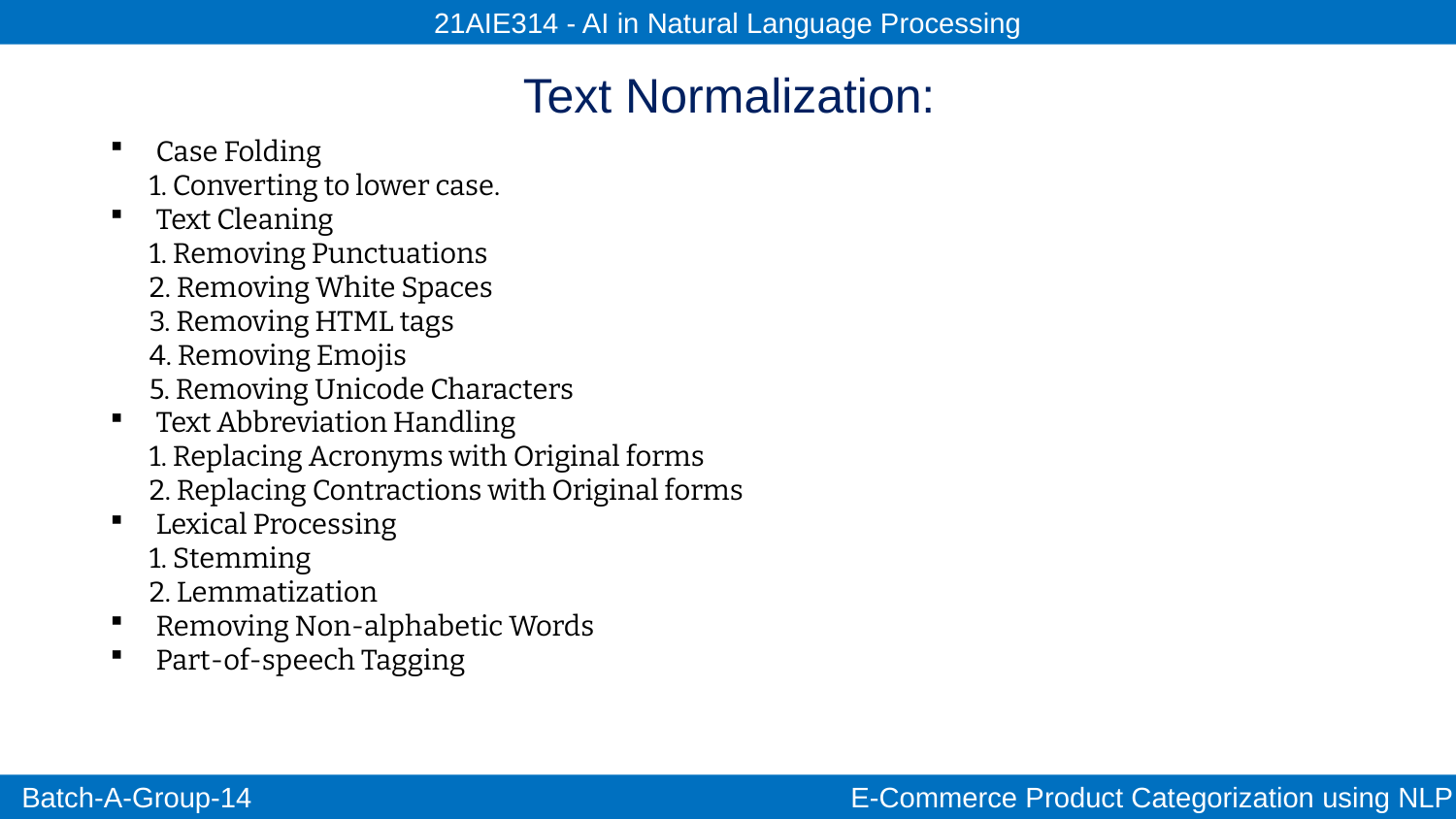

21AIE314 - AI in Natural Language Processing
Text Normalization:
Case Folding
       1. Converting to lower case.
Text Cleaning
       1. Removing Punctuations
       2. Removing White Spaces
       3. Removing HTML tags
       4. Removing Emojis
       5. Removing Unicode Characters
Text Abbreviation Handling
       1. Replacing Acronyms with Original forms
       2. Replacing Contractions with Original forms
Lexical Processing
       1. Stemming
       2. Lemmatization
Removing Non-alphabetic Words
Part-of-speech Tagging
E-Commerce Product Categorization using NLP
Batch-A-Group-14